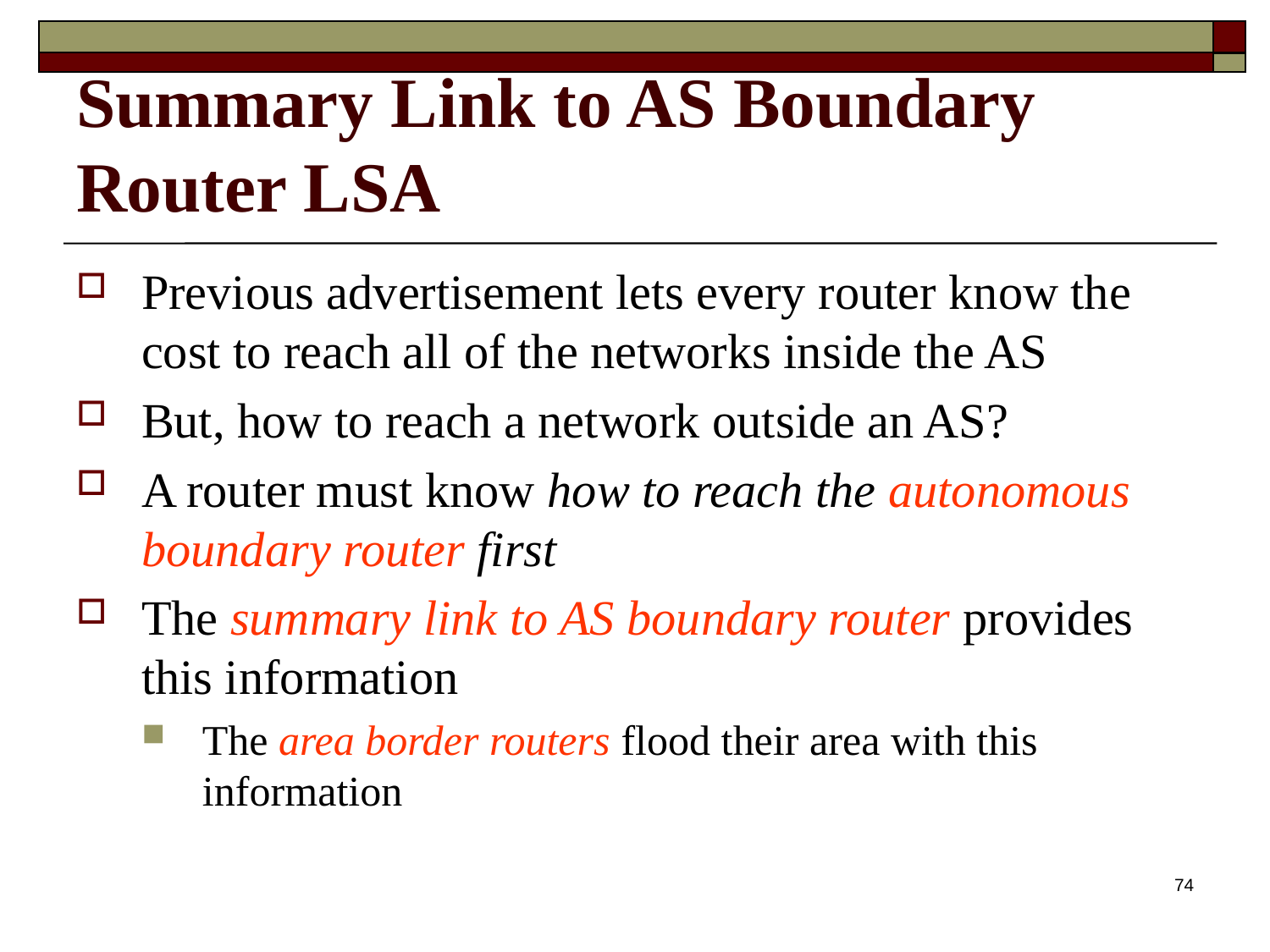

# Summary Link to AS Boundary Router LSA
Previous advertisement lets every router know the cost to reach all of the networks inside the AS
But, how to reach a network outside an AS?
A router must know how to reach the autonomous boundary router first
The summary link to AS boundary router provides this information
The area border routers flood their area with this information
74